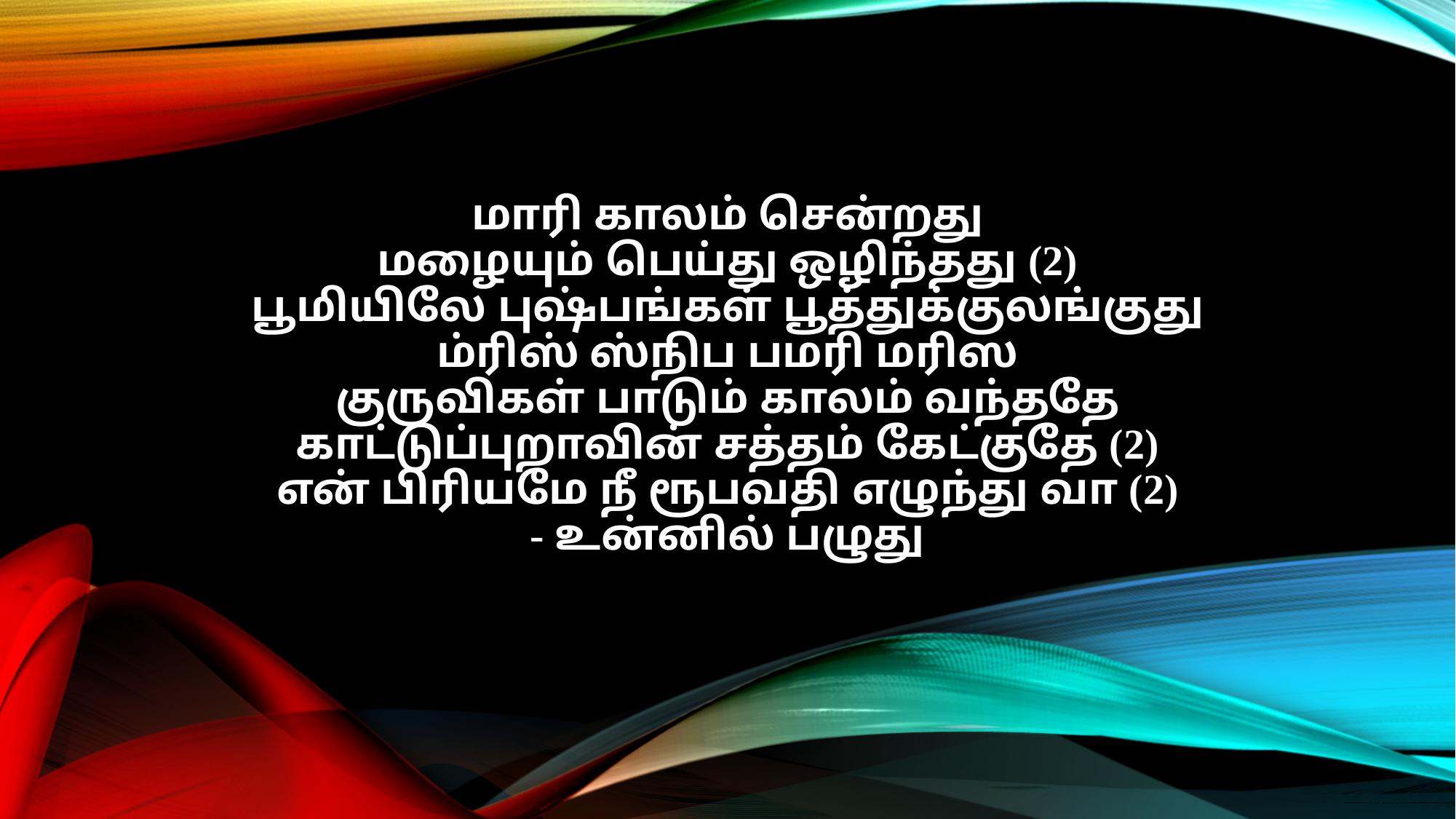

மாரி காலம் சென்றது
மழையும் பெய்து ஒழிந்தது (2)
பூமியிலே புஷ்பங்கள் பூத்துக்குலங்குது
ம்ரிஸ் ஸ்நிப பமரி மரிஸ
குருவிகள் பாடும் காலம் வந்ததே
காட்டுப்புறாவின் சத்தம் கேட்குதே (2)
என் பிரியமே நீ ரூபவதி எழுந்து வா (2)
- உன்னில் பழுது